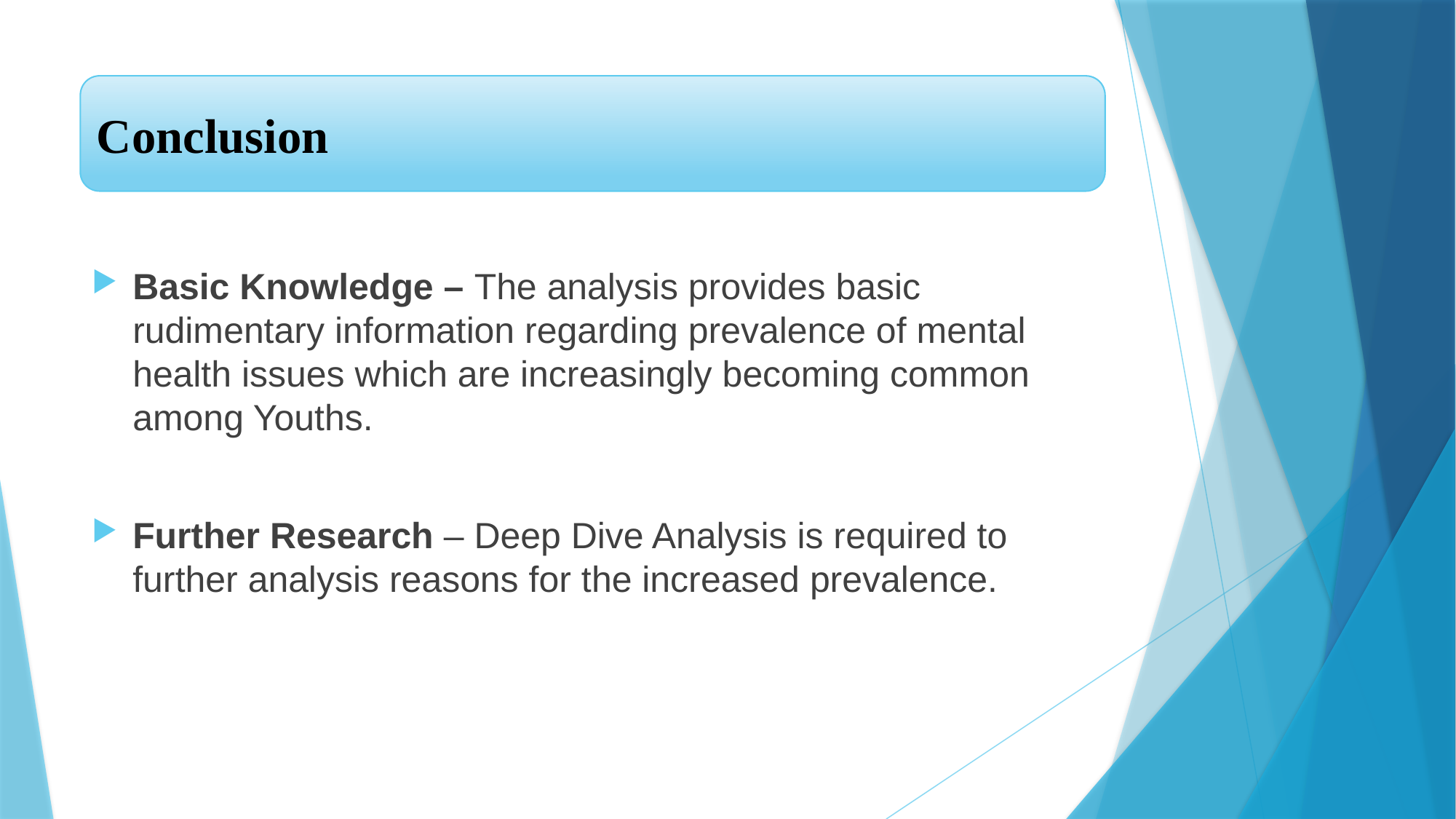

Conclusion
Basic Knowledge – The analysis provides basic rudimentary information regarding prevalence of mental health issues which are increasingly becoming common among Youths.

Further Research – Deep Dive Analysis is required to further analysis reasons for the increased prevalence.